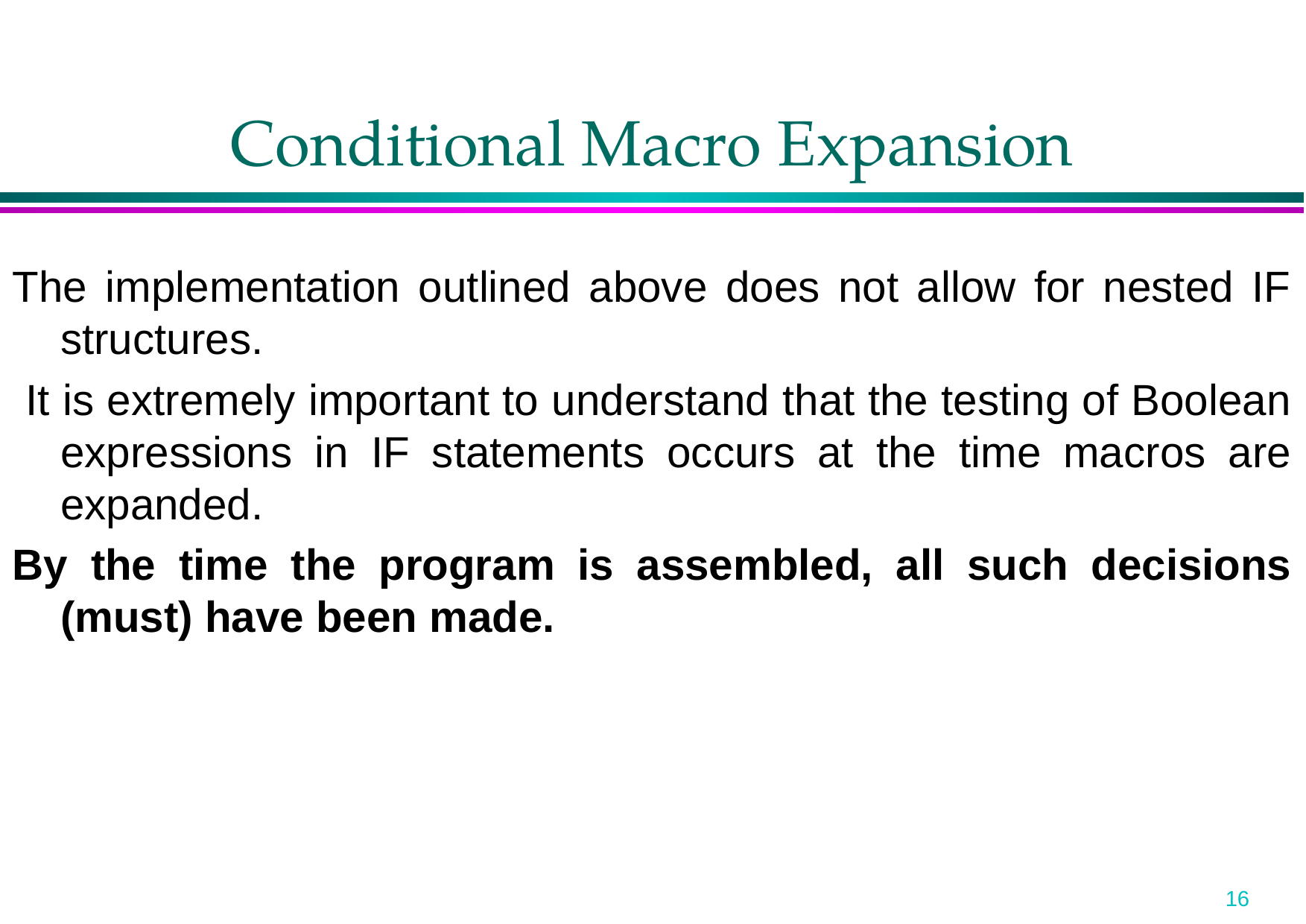

# Conditional Macro Expansion

The implementation outlined above does not allow for nested IF structures.
 It is extremely important to understand that the testing of Boolean expressions in IF statements occurs at the time macros are expanded.
By the time the program is assembled, all such decisions (must) have been made.